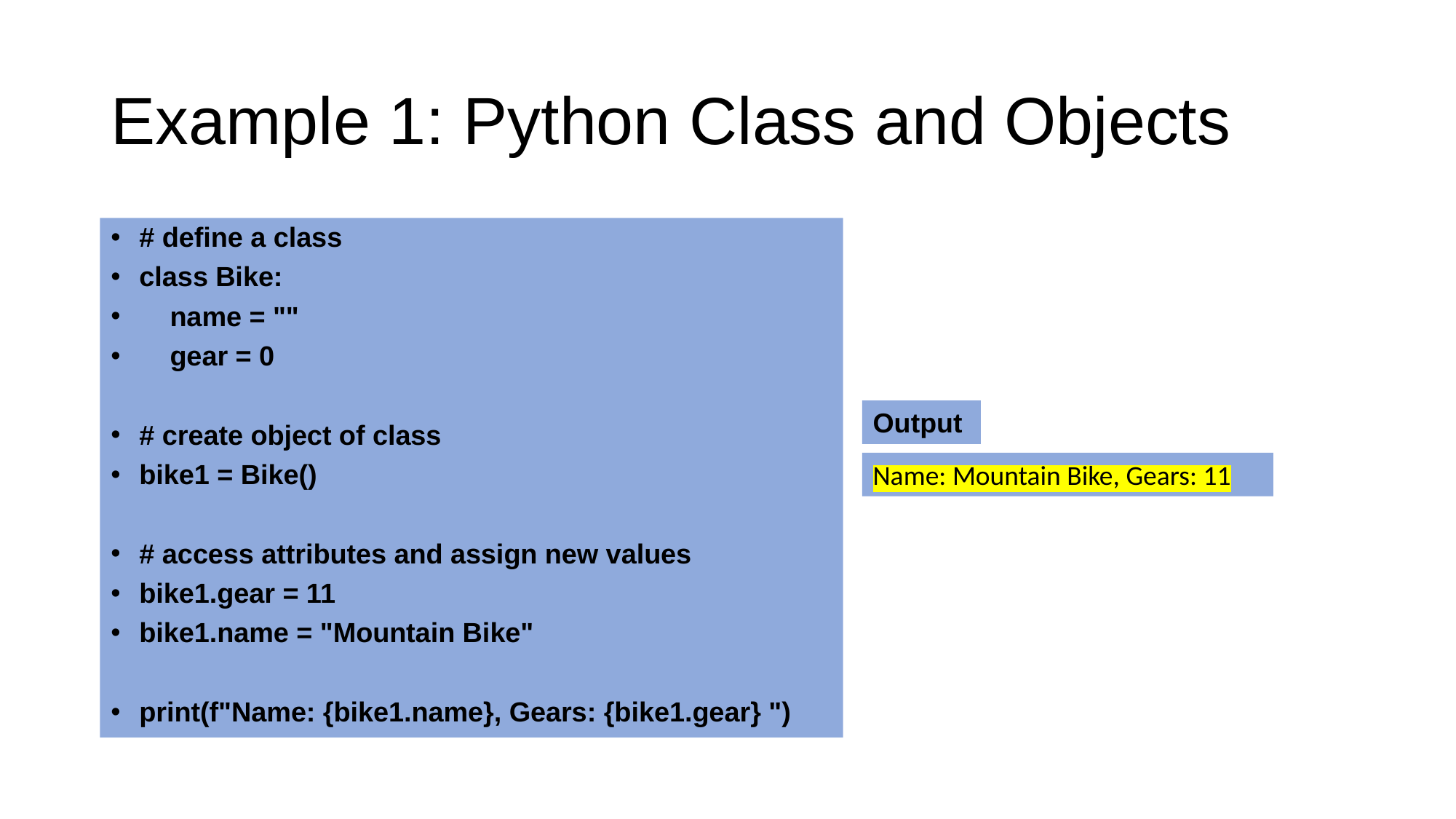

# Example 1: Python Class and Objects
# define a class
class Bike:
    name = ""
    gear = 0

# create object of class
bike1 = Bike()

# access attributes and assign new values
bike1.gear = 11
bike1.name = "Mountain Bike"

print(f"Name: {bike1.name}, Gears: {bike1.gear} ")
Output
Name: Mountain Bike, Gears: 11